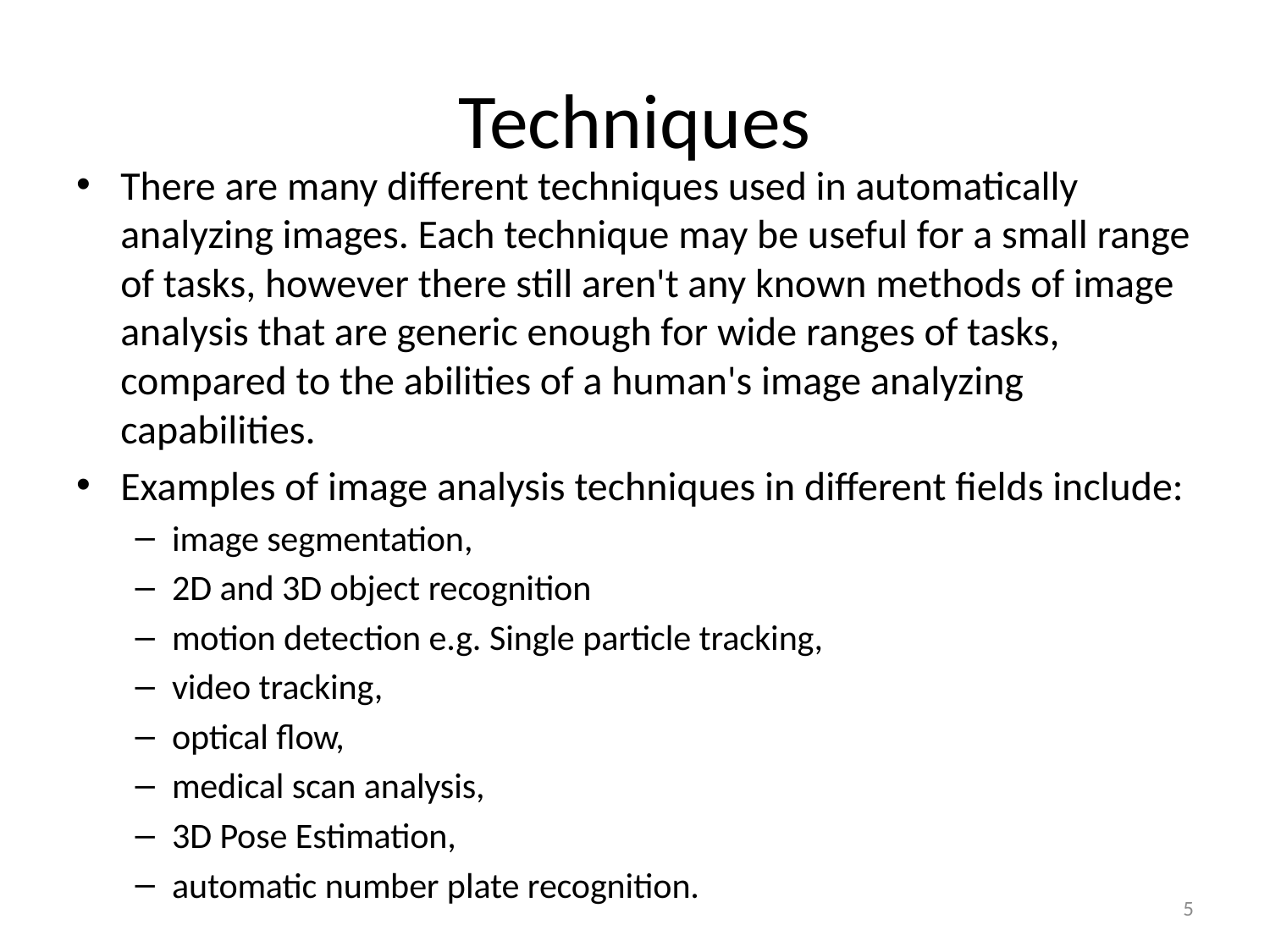

# Techniques
There are many different techniques used in automatically analyzing images. Each technique may be useful for a small range of tasks, however there still aren't any known methods of image analysis that are generic enough for wide ranges of tasks, compared to the abilities of a human's image analyzing capabilities.
Examples of image analysis techniques in different fields include:
image segmentation,
2D and 3D object recognition
motion detection e.g. Single particle tracking,
video tracking,
optical flow,
medical scan analysis,
3D Pose Estimation,
automatic number plate recognition.

5